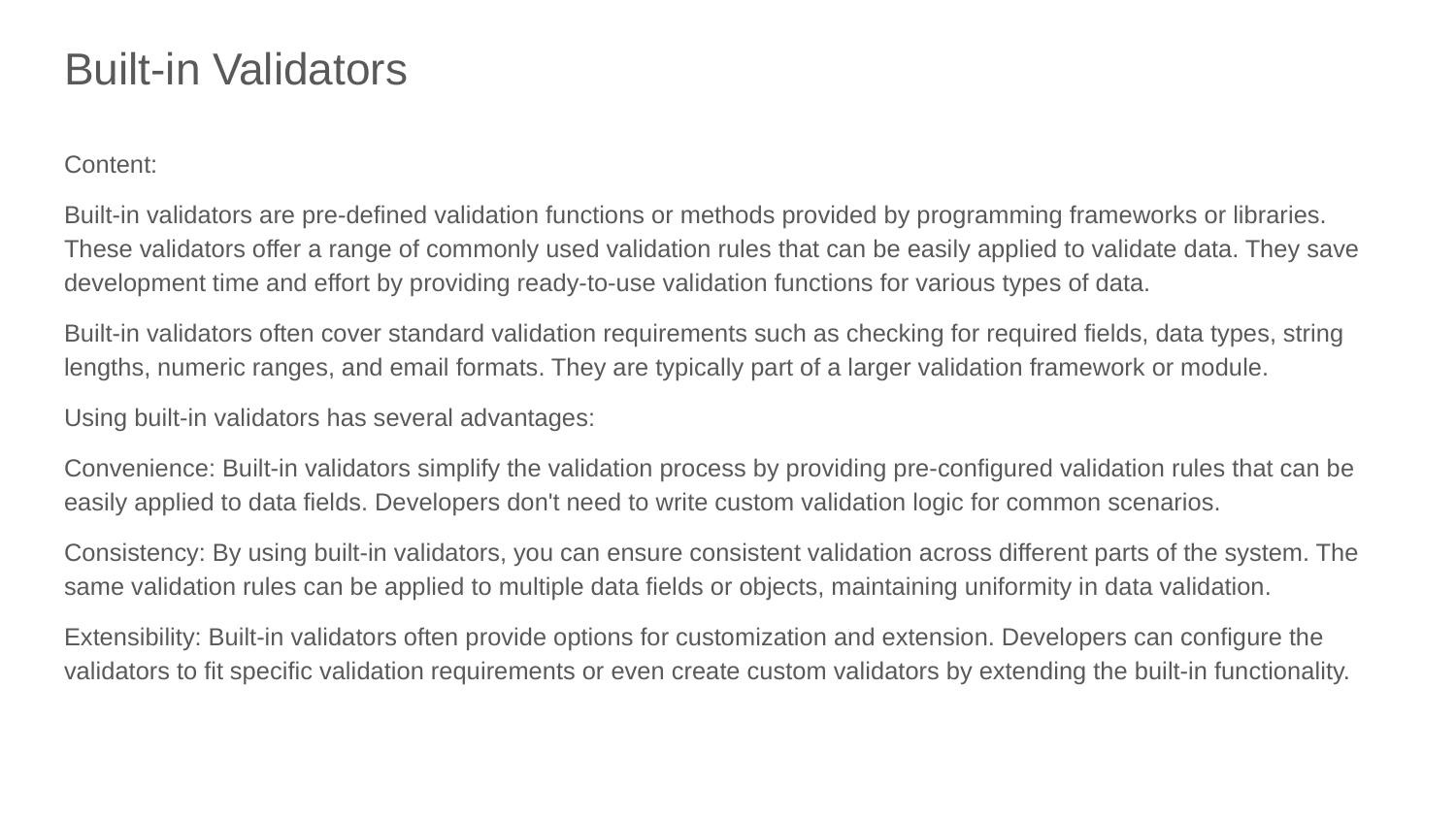

# Built-in Validators
Content:
Built-in validators are pre-defined validation functions or methods provided by programming frameworks or libraries. These validators offer a range of commonly used validation rules that can be easily applied to validate data. They save development time and effort by providing ready-to-use validation functions for various types of data.
Built-in validators often cover standard validation requirements such as checking for required fields, data types, string lengths, numeric ranges, and email formats. They are typically part of a larger validation framework or module.
Using built-in validators has several advantages:
Convenience: Built-in validators simplify the validation process by providing pre-configured validation rules that can be easily applied to data fields. Developers don't need to write custom validation logic for common scenarios.
Consistency: By using built-in validators, you can ensure consistent validation across different parts of the system. The same validation rules can be applied to multiple data fields or objects, maintaining uniformity in data validation.
Extensibility: Built-in validators often provide options for customization and extension. Developers can configure the validators to fit specific validation requirements or even create custom validators by extending the built-in functionality.